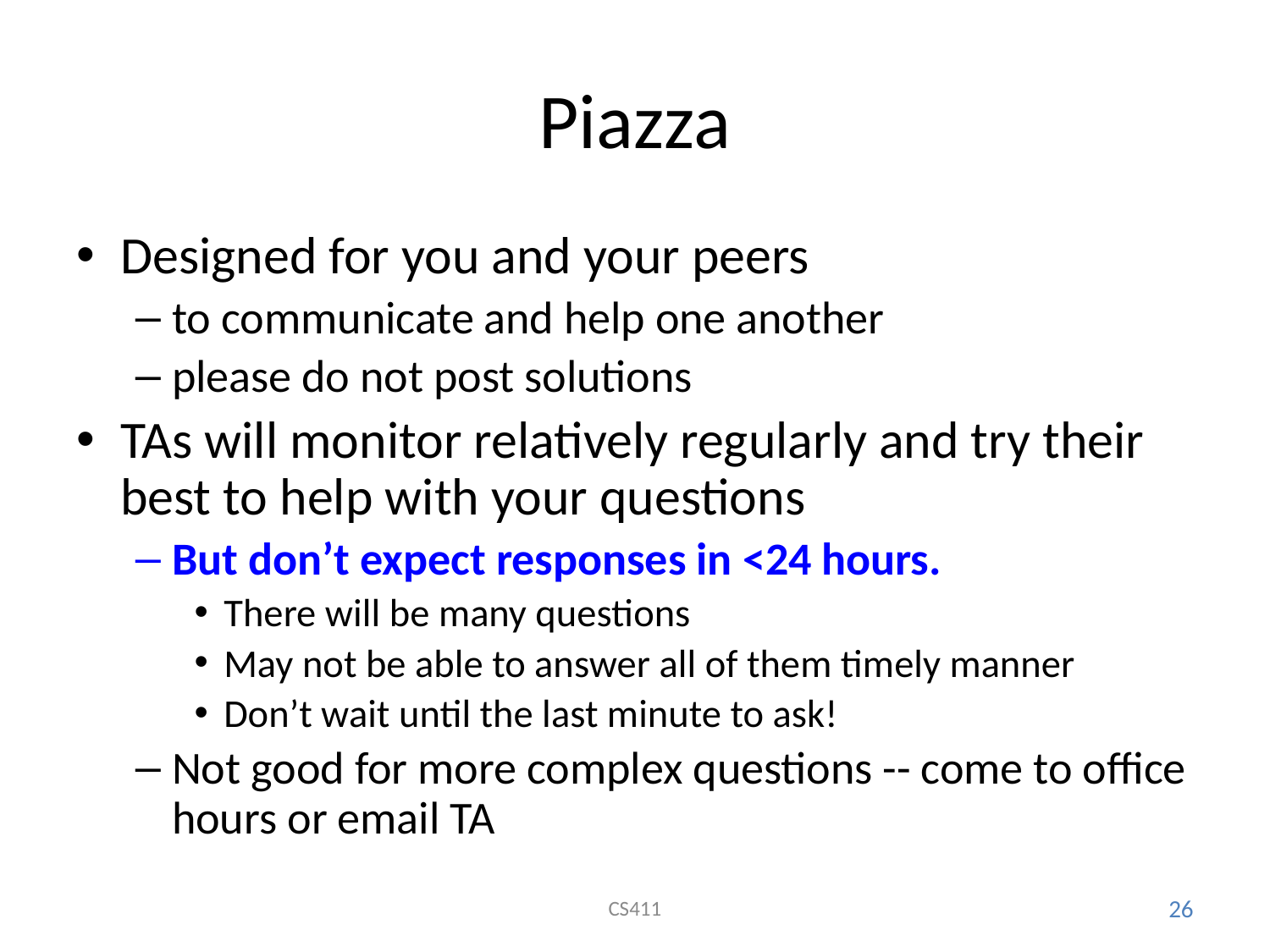

# Piazza
Designed for you and your peers
to communicate and help one another
please do not post solutions
TAs will monitor relatively regularly and try their best to help with your questions
But don’t expect responses in <24 hours.
There will be many questions
May not be able to answer all of them timely manner
Don’t wait until the last minute to ask!
Not good for more complex questions -- come to office hours or email TA
CS411
26